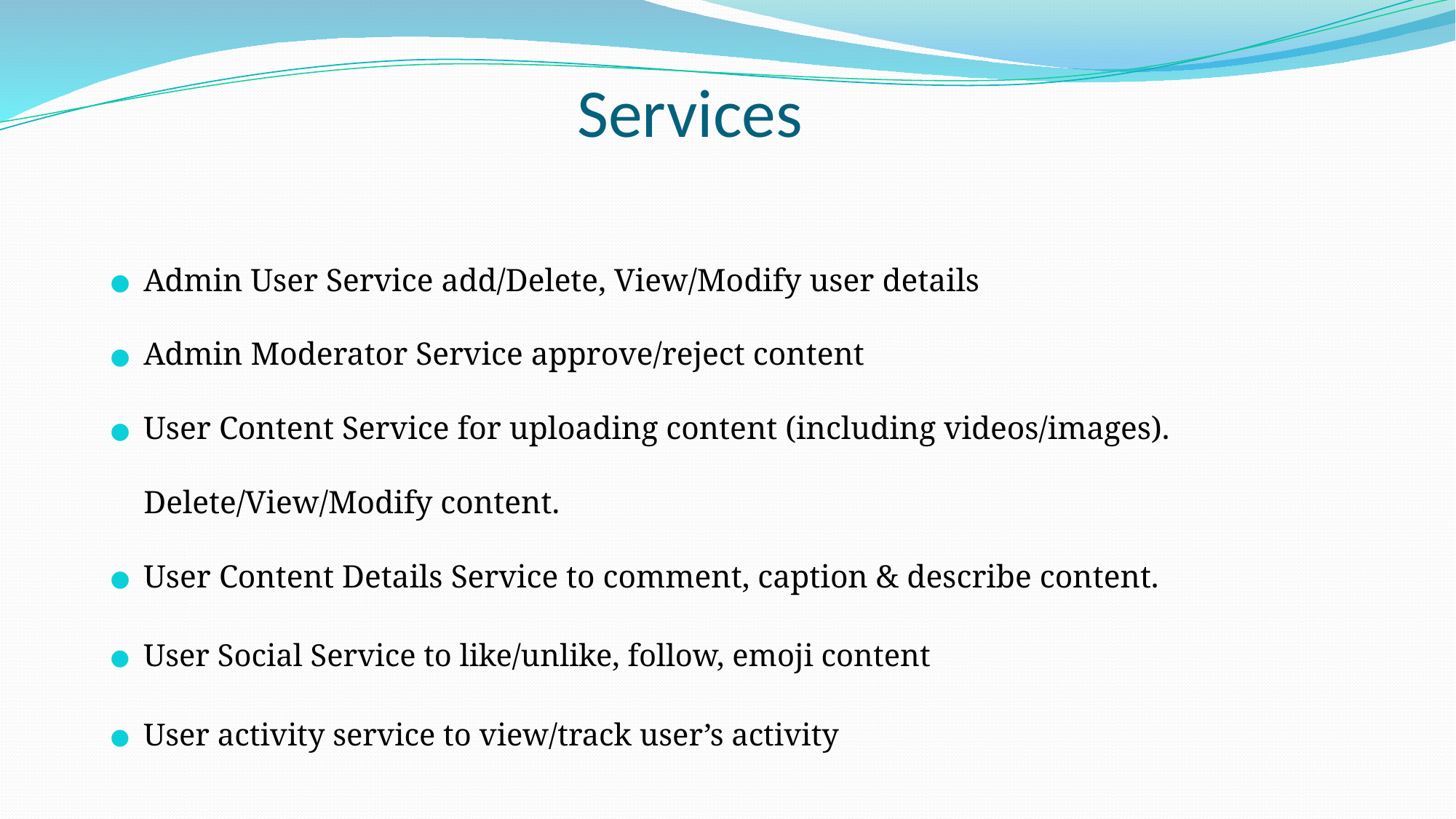

# Services
Admin User Service add/Delete, View/Modify user details
Admin Moderator Service approve/reject content
User Content Service for uploading content (including videos/images). Delete/View/Modify content.
User Content Details Service to comment, caption & describe content.
User Social Service to like/unlike, follow, emoji content
User activity service to view/track user’s activity